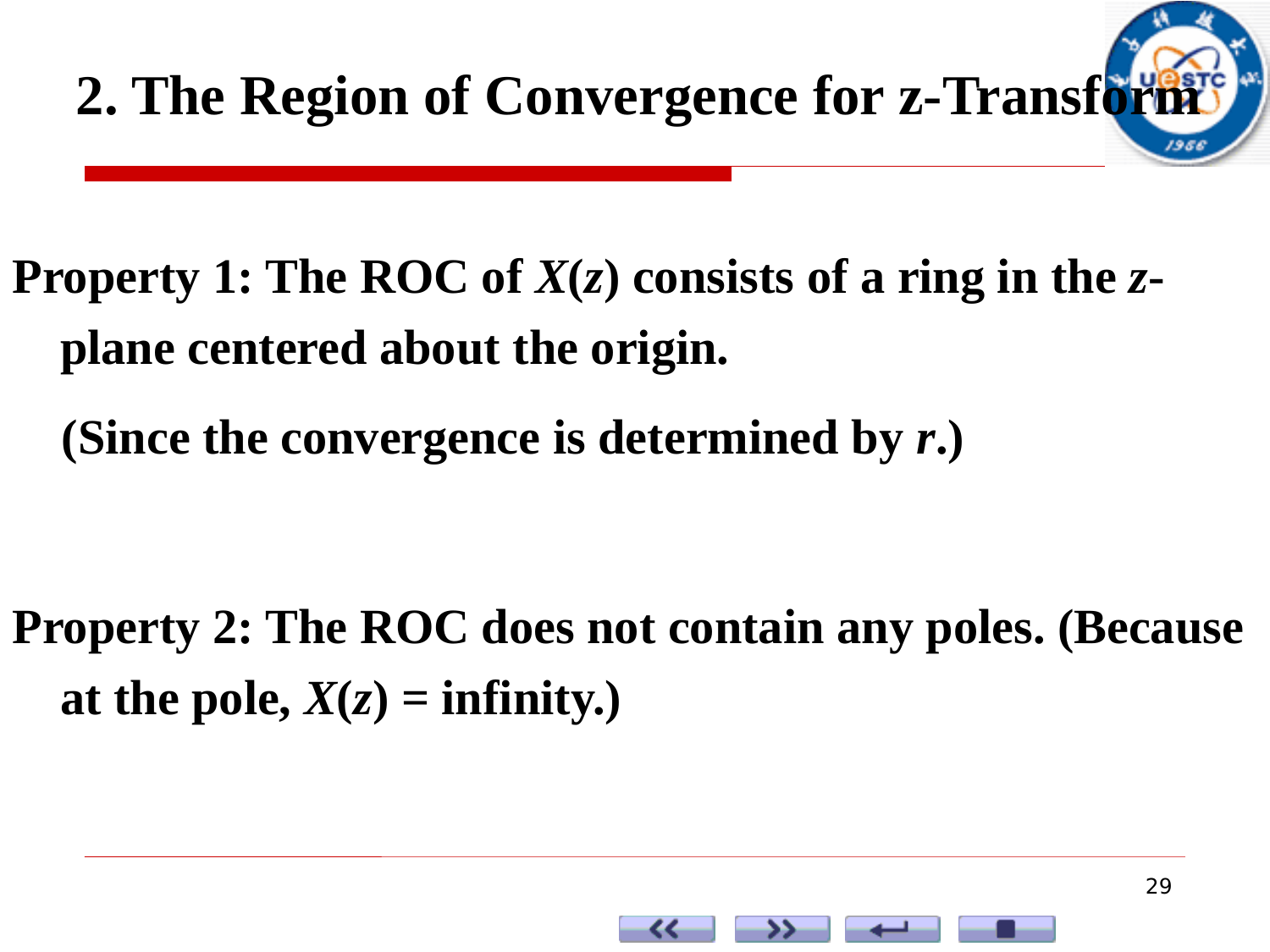

2. The Region of Convergence for z-Transform
Property 1: The ROC of X(z) consists of a ring in the z-plane centered about the origin.
    (Since the convergence is determined by r.)
Property 2: The ROC does not contain any poles. (Because at the pole, X(z) = infinity.)
29